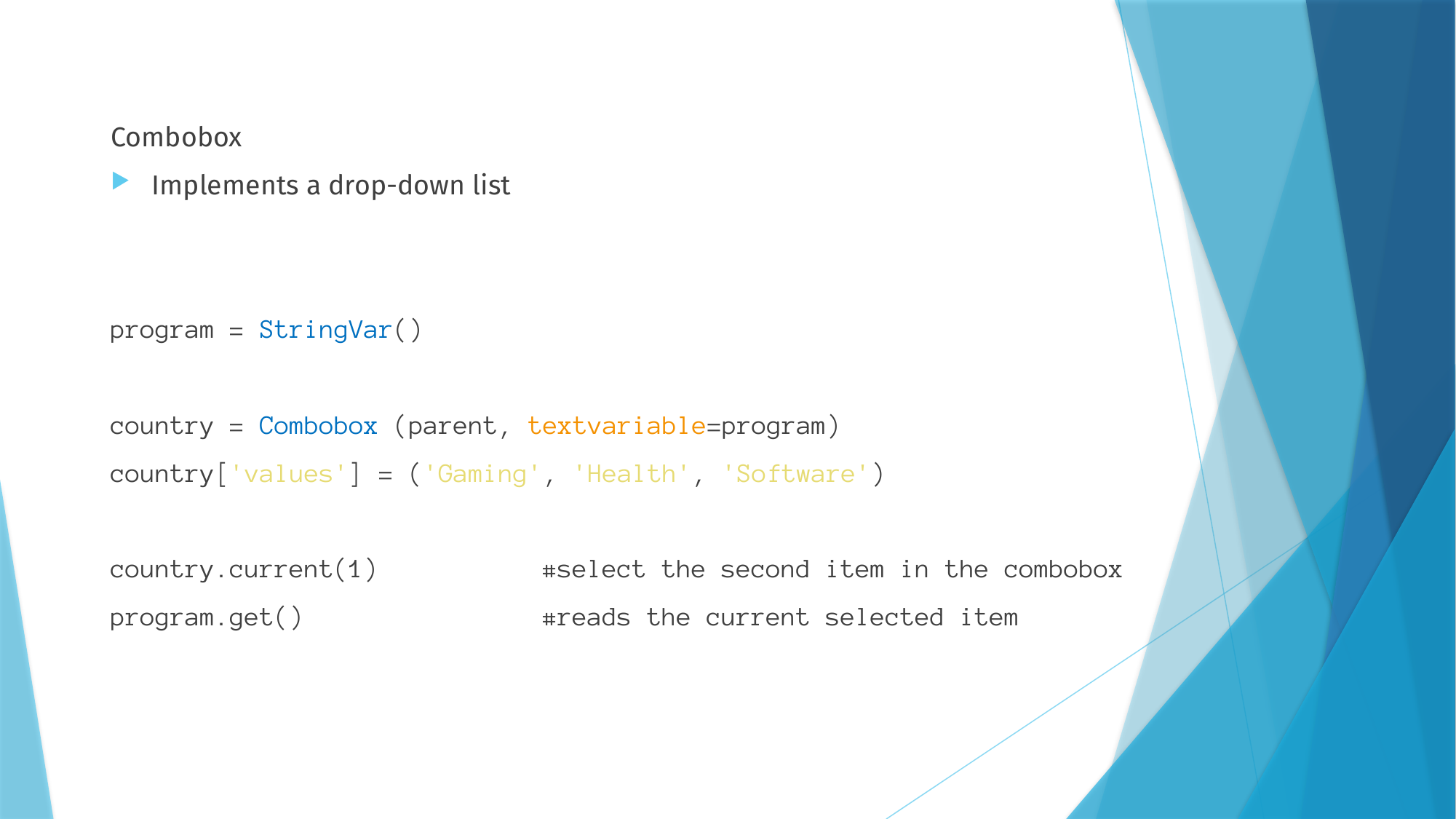

Combobox
Implements a drop-down list

program = StringVar()

country = Combobox (parent, textvariable=program)
country['values'] = ('Gaming', 'Health', 'Software')

country.current(1)           #select the second item in the combobox
program.get()                #reads the current selected item